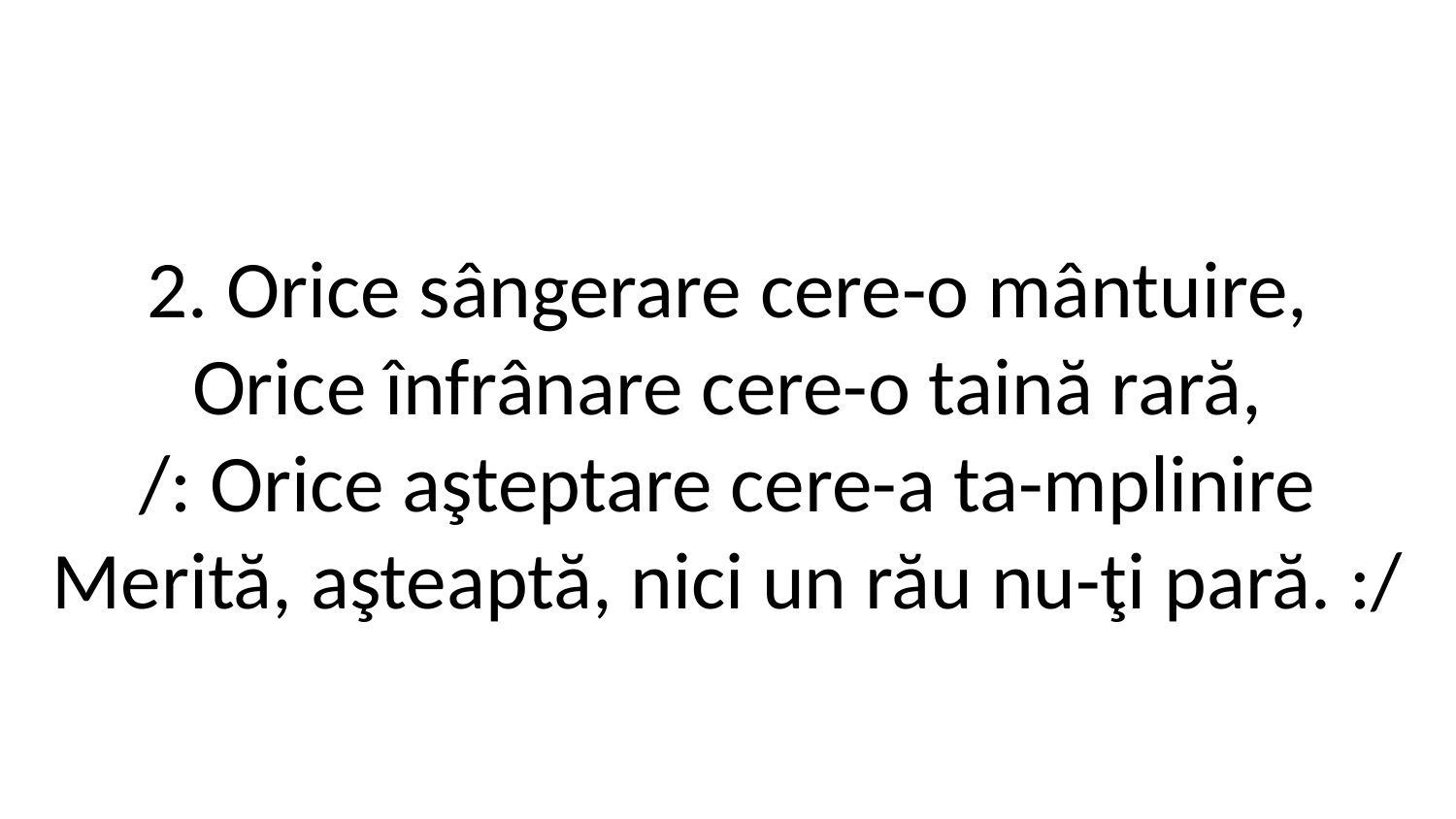

2. Orice sângerare cere-o mântuire,
Orice înfrânare cere-o taină rară,
/: Orice aşteptare cere-a ta-mplinire
Merită, aşteaptă, nici un rău nu-ţi pară. :/